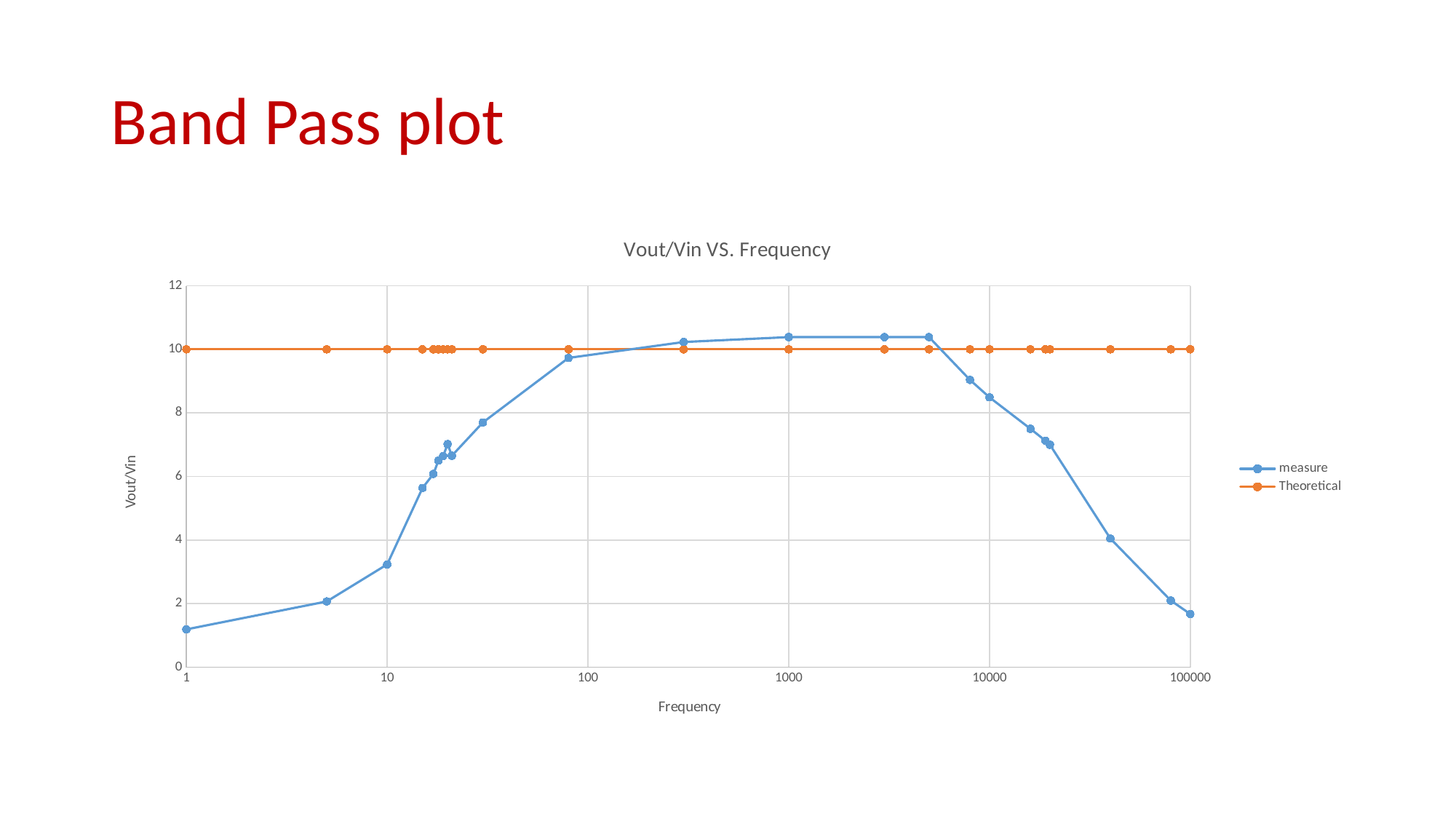

# Band Pass plot

### Chart: Vout/Vin VS. Frequency

| Category |  |  |
|---|---|---|